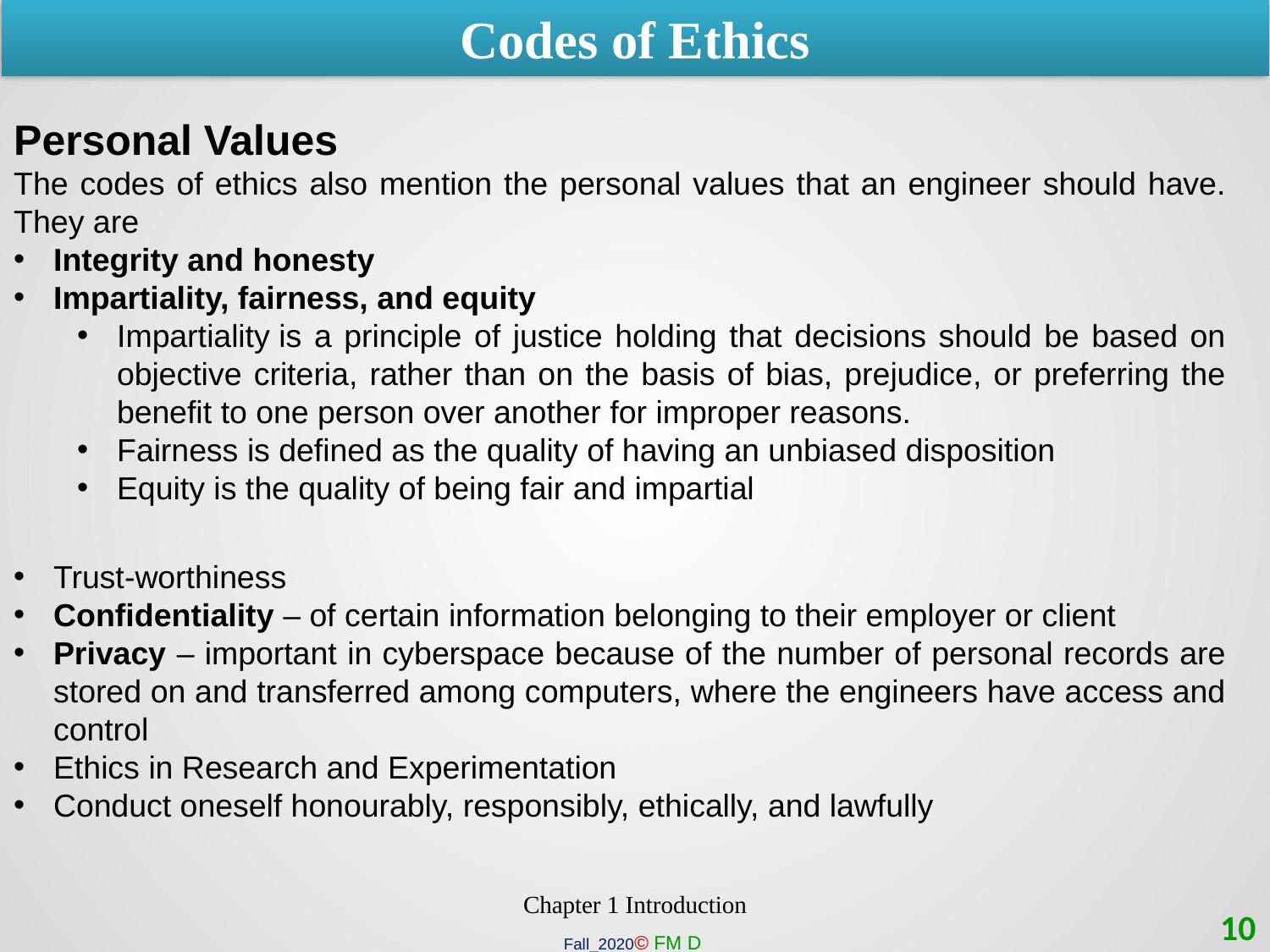

Codes of Ethics
Personal Values
The codes of ethics also mention the personal values that an engineer should have. They are
Integrity and honesty
Impartiality, fairness, and equity
Impartiality is a principle of justice holding that decisions should be based on objective criteria, rather than on the basis of bias, prejudice, or preferring the benefit to one person over another for improper reasons.
Fairness is defined as the quality of having an unbiased disposition
Equity is the quality of being fair and impartial

Trust-worthiness
Confidentiality – of certain information belonging to their employer or client
Privacy – important in cyberspace because of the number of personal records are stored on and transferred among computers, where the engineers have access and control
Ethics in Research and Experimentation
Conduct oneself honourably, responsibly, ethically, and lawfully
Chapter 1 Introduction
10